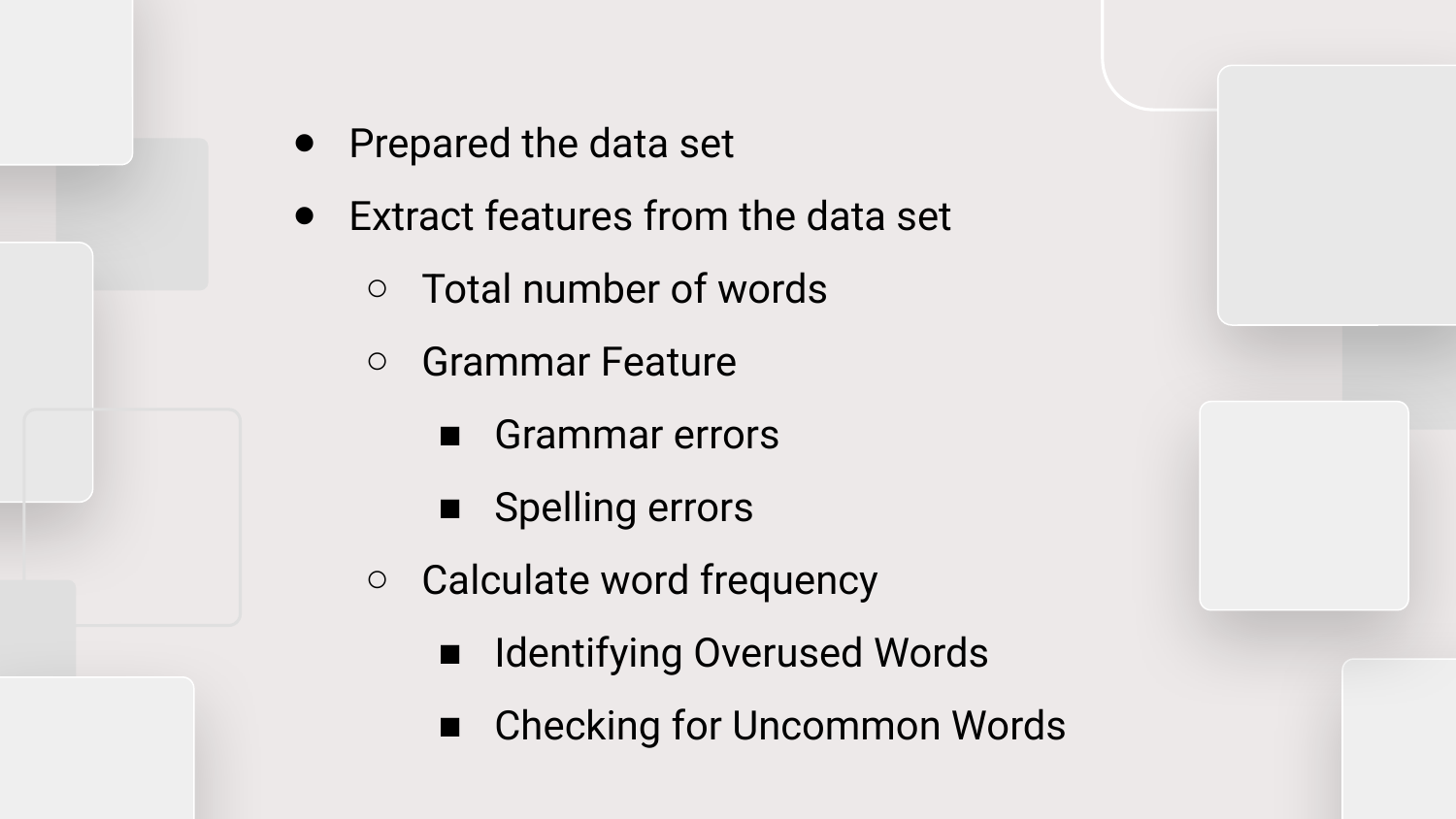

Prepared the data set
Extract features from the data set
Total number of words
Grammar Feature
Grammar errors
Spelling errors
Calculate word frequency
Identifying Overused Words
Checking for Uncommon Words